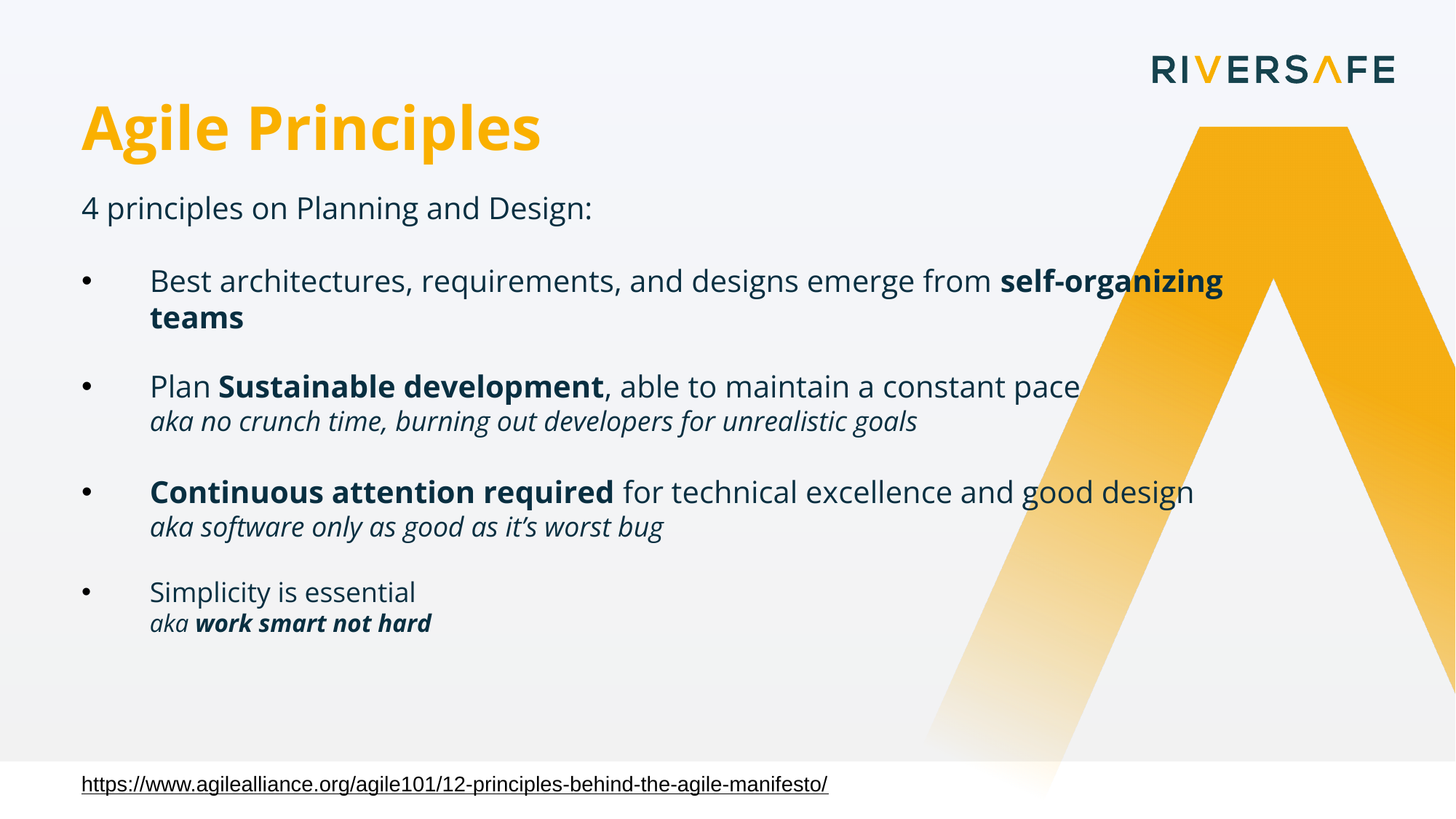

Agile Principles
4 principles on Planning and Design:
Best architectures, requirements, and designs emerge from self-organizing teams
Plan Sustainable development, able to maintain a constant pace
aka no crunch time, burning out developers for unrealistic goals
Continuous attention required for technical excellence and good design
aka software only as good as it’s worst bug

Simplicity is essential
aka work smart not hard

https://www.agilealliance.org/agile101/12-principles-behind-the-agile-manifesto/